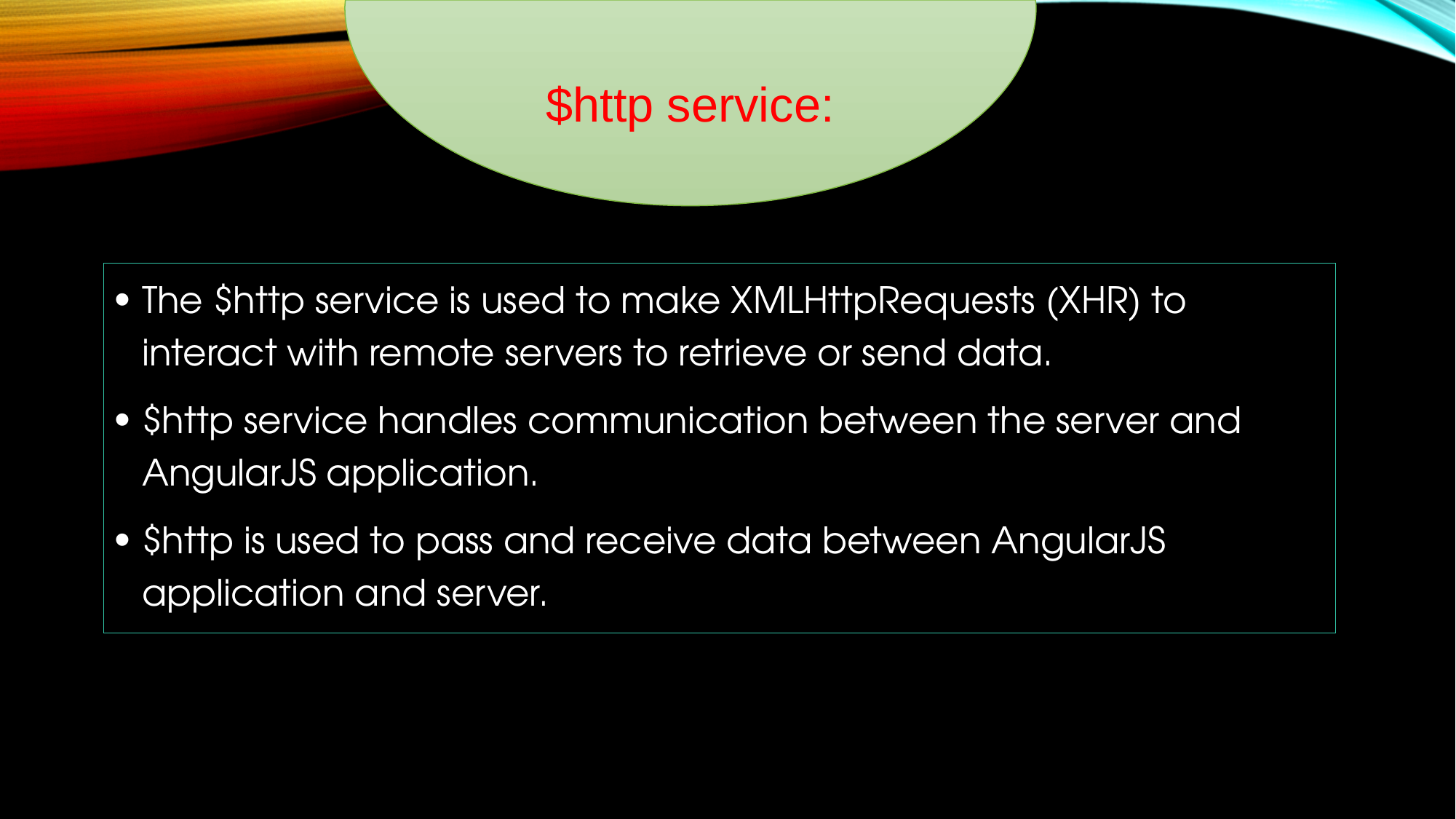

$http service:
The $http service is used to make XMLHttpRequests (XHR) to interact with remote servers to retrieve or send data.
$http service handles communication between the server and AngularJS application.
$http is used to pass and receive data between AngularJS application and server.